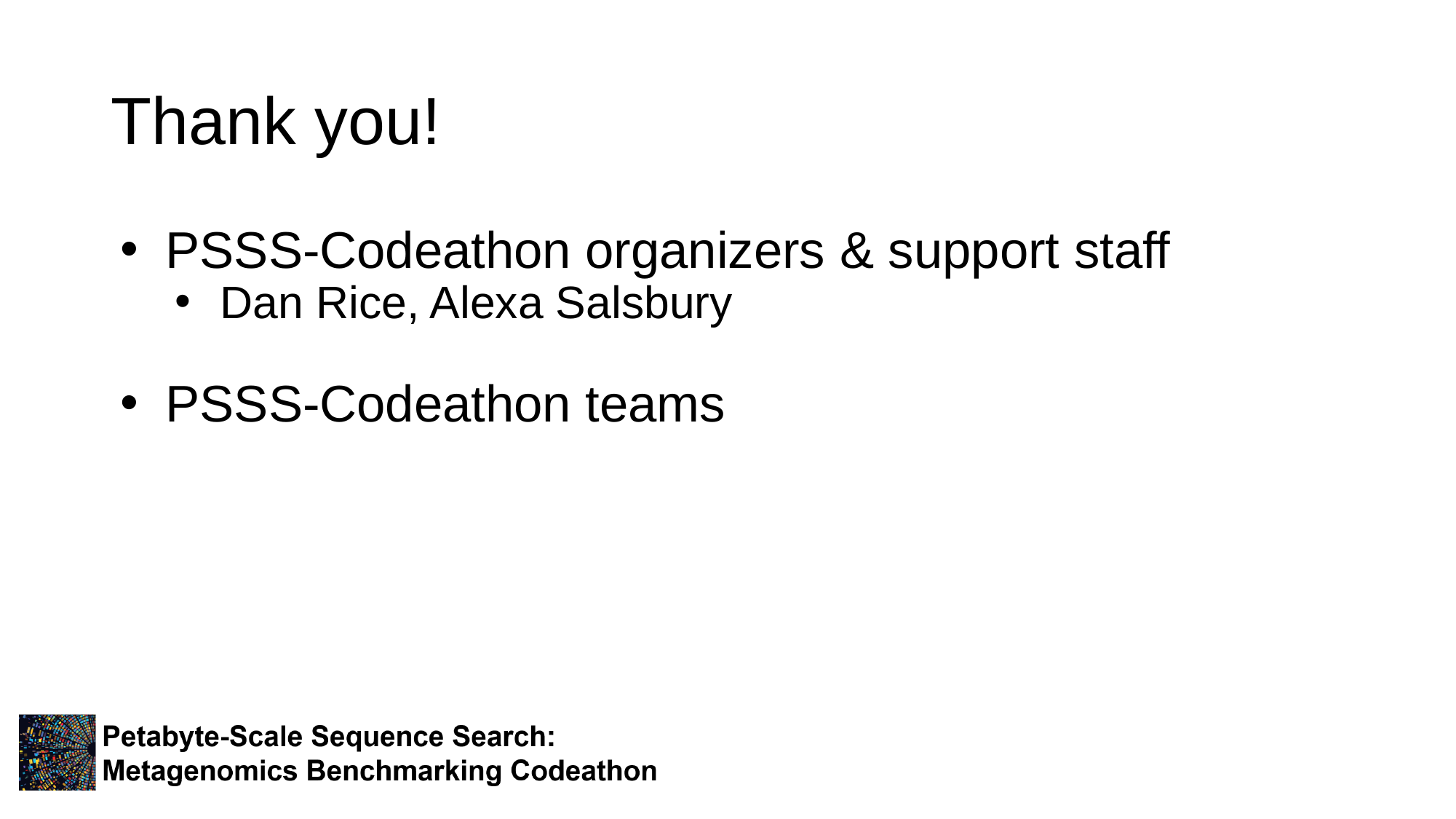

# Thank you!
PSSS-Codeathon organizers & support staff
Dan Rice, Alexa Salsbury

PSSS-Codeathon teams